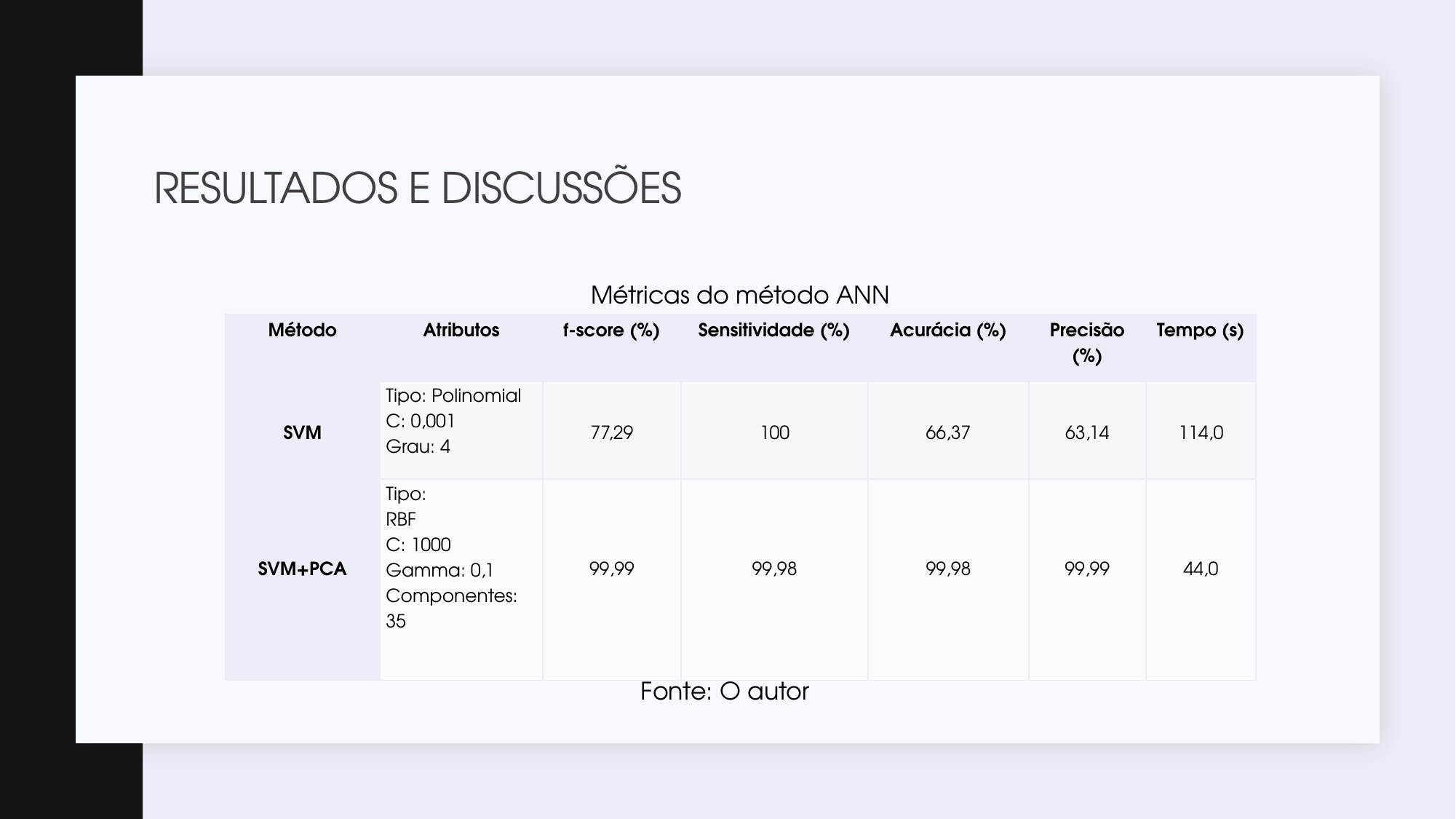

# Resultados e discussões
Métricas do método ANN
| Método | Atributos | f-score (%) | Sensitividade (%) | Acurácia (%) | Precisão (%) | Tempo (s) |
| --- | --- | --- | --- | --- | --- | --- |
| SVM | Tipo: Polinomial C: 0,001 Grau: 4 | 77,29 | 100 | 66,37 | 63,14 | 114,0 |
| SVM+PCA | Tipo: RBF C: 1000 Gamma: 0,1 Componentes: 35 | 99,99 | 99,98 | 99,98 | 99,99 | 44,0 |
Fonte: O autor